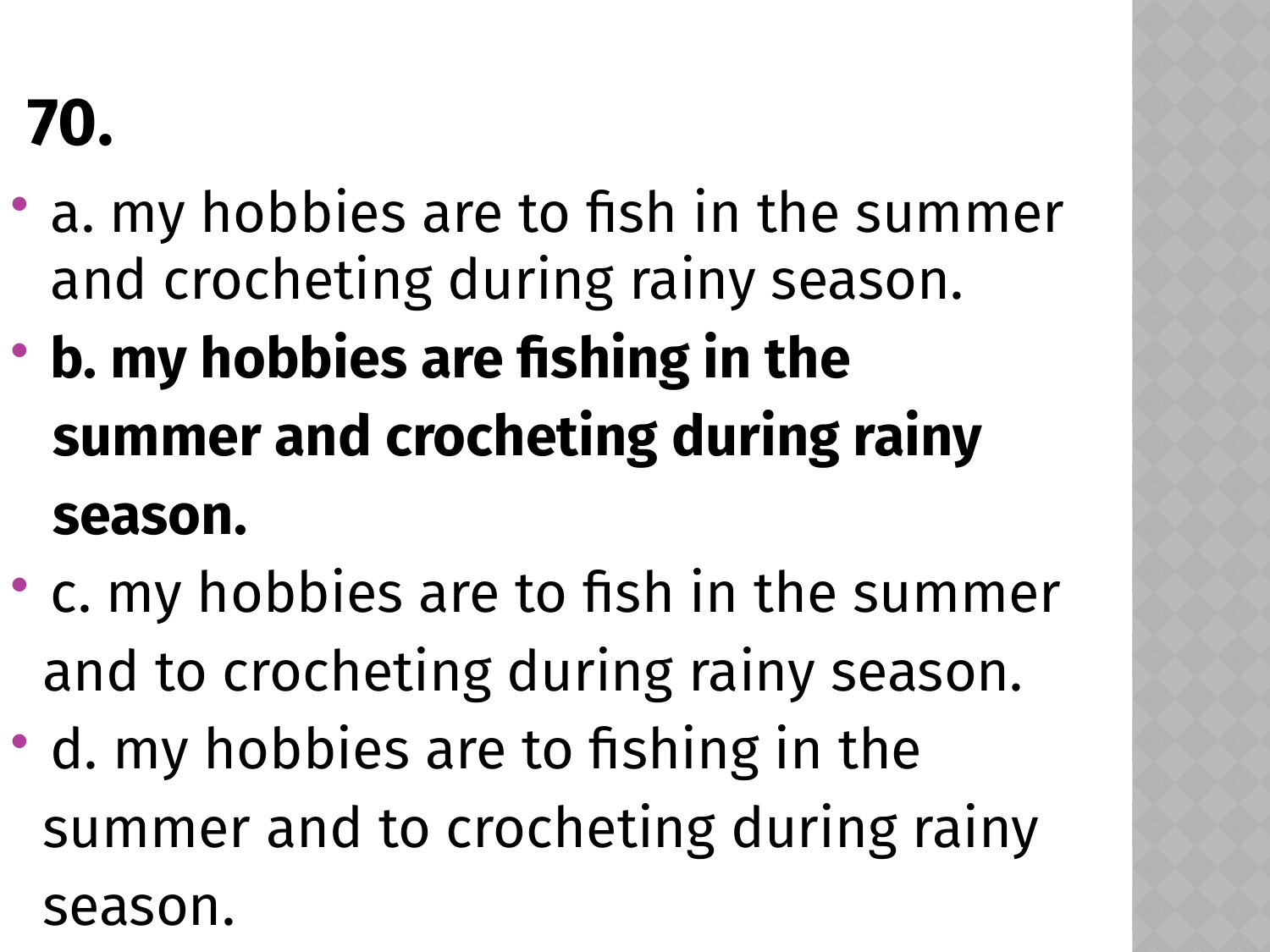

# 70.
a. my hobbies are to fish in the summer and crocheting during rainy season.
b. my hobbies are fishing in the
   summer and crocheting during rainy
   season.
c. my hobbies are to fish in the summer
  and to crocheting during rainy season.
d. my hobbies are to fishing in the
  summer and to crocheting during rainy
  season.